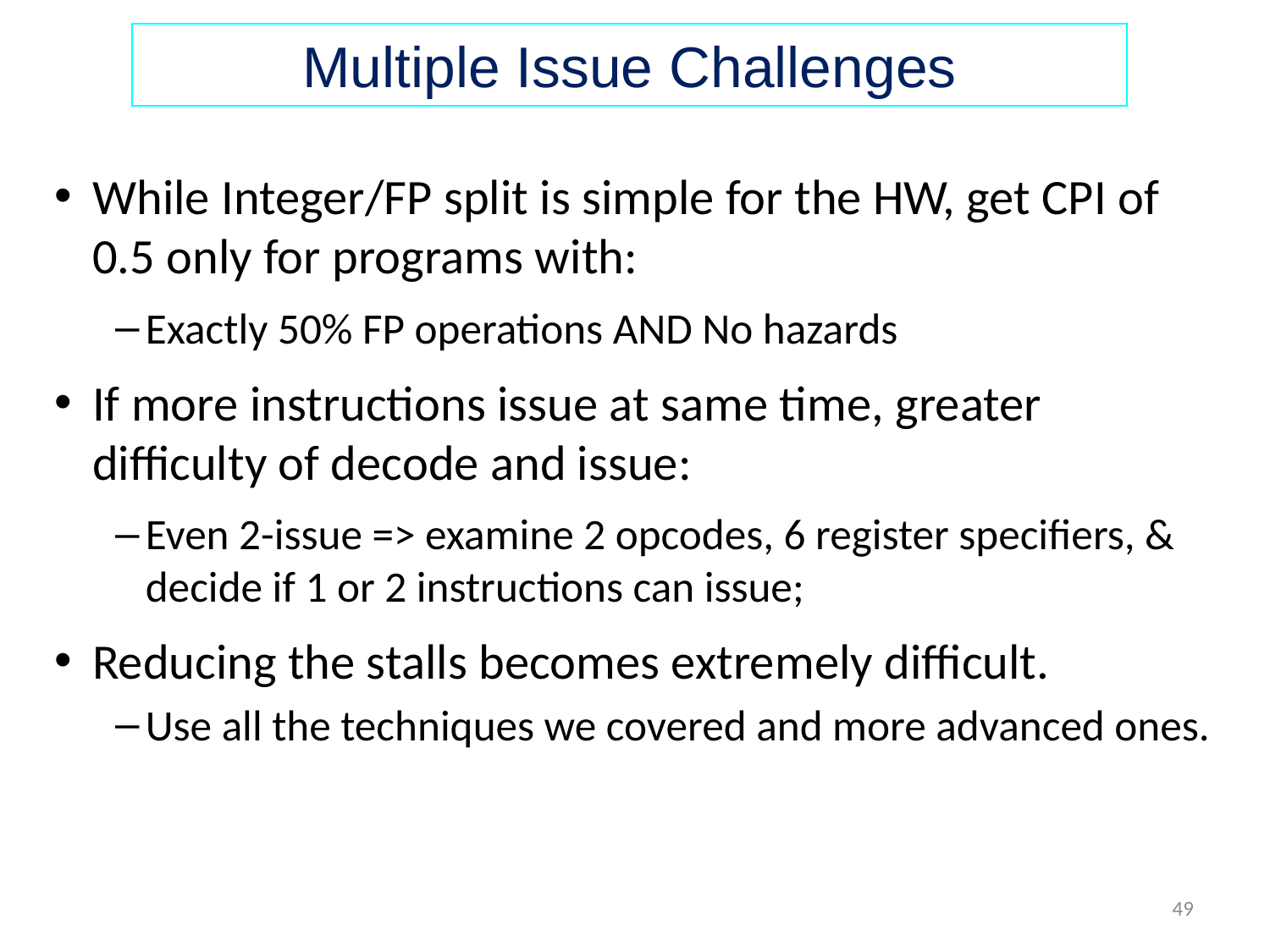

# Multiple Issue Challenges
While Integer/FP split is simple for the HW, get CPI of 0.5 only for programs with:
Exactly 50% FP operations AND No hazards
If more instructions issue at same time, greater difficulty of decode and issue:
Even 2-issue => examine 2 opcodes, 6 register specifiers, & decide if 1 or 2 instructions can issue;
Reducing the stalls becomes extremely difficult.
Use all the techniques we covered and more advanced ones.

49